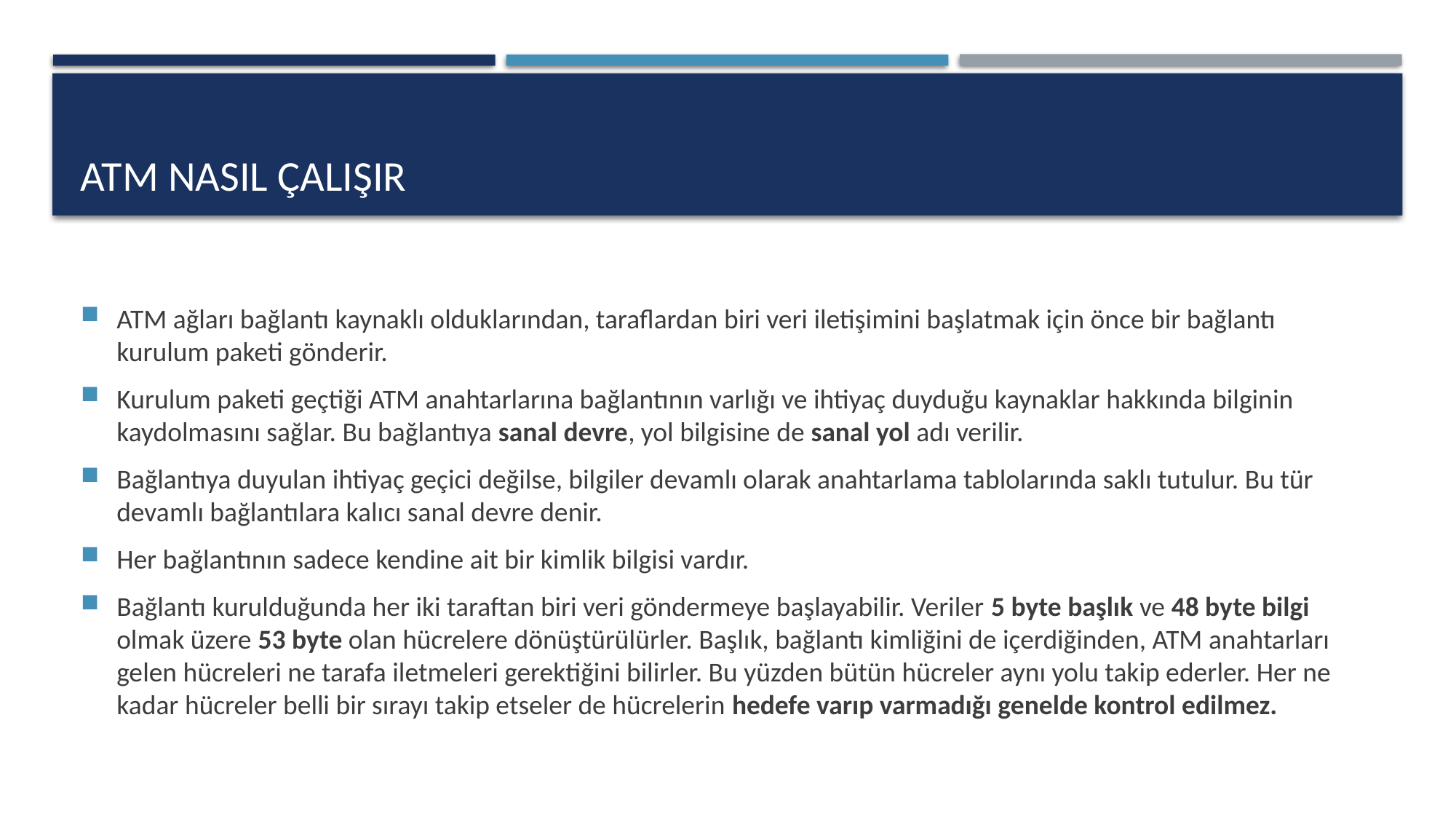

# ATM Nasıl çalışır
ATM ağları bağlantı kaynaklı olduklarından, taraflardan biri veri iletişimini başlatmak için önce bir bağlantı kurulum paketi gönderir.
Kurulum paketi geçtiği ATM anahtarlarına bağlantının varlığı ve ihtiyaç duyduğu kaynaklar hakkında bilginin kaydolmasını sağlar. Bu bağlantıya sanal devre, yol bilgisine de sanal yol adı verilir.
Bağlantıya duyulan ihtiyaç geçici değilse, bilgiler devamlı olarak anahtarlama tablolarında saklı tutulur. Bu tür devamlı bağlantılara kalıcı sanal devre denir.
Her bağlantının sadece kendine ait bir kimlik bilgisi vardır.
Bağlantı kurulduğunda her iki taraftan biri veri göndermeye başlayabilir. Veriler 5 byte başlık ve 48 byte bilgi olmak üzere 53 byte olan hücrelere dönüştürülürler. Başlık, bağlantı kimliğini de içerdiğinden, ATM anahtarları gelen hücreleri ne tarafa iletmeleri gerektiğini bilirler. Bu yüzden bütün hücreler aynı yolu takip ederler. Her ne kadar hücreler belli bir sırayı takip etseler de hücrelerin hedefe varıp varmadığı genelde kontrol edilmez.